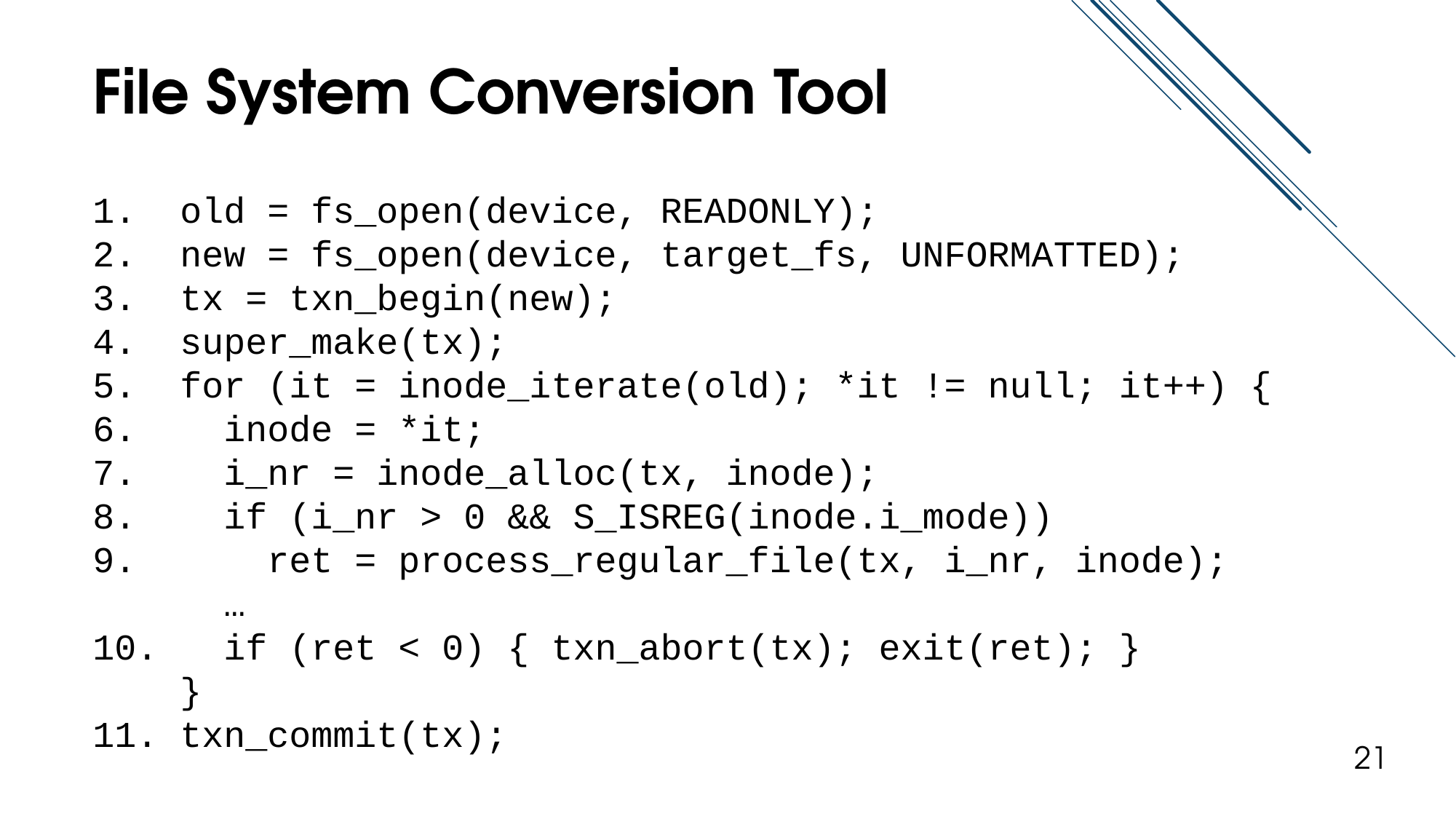

# File System Conversion Tool
1.  old = fs_open(device, READONLY);
2.  new = fs_open(device, target_fs, UNFORMATTED);
3.  tx = txn_begin(new);
4.  super_make(tx);
5.  for (it = inode_iterate(old); *it != null; it++) {
6.    inode = *it;
7.    i_nr = inode_alloc(tx, inode);
8.    if (i_nr > 0 && S_ISREG(inode.i_mode))
9.      ret = process_regular_file(tx, i_nr, inode);
      …
10.   if (ret < 0) { txn_abort(tx); exit(ret); }
    }
11. txn_commit(tx);
21